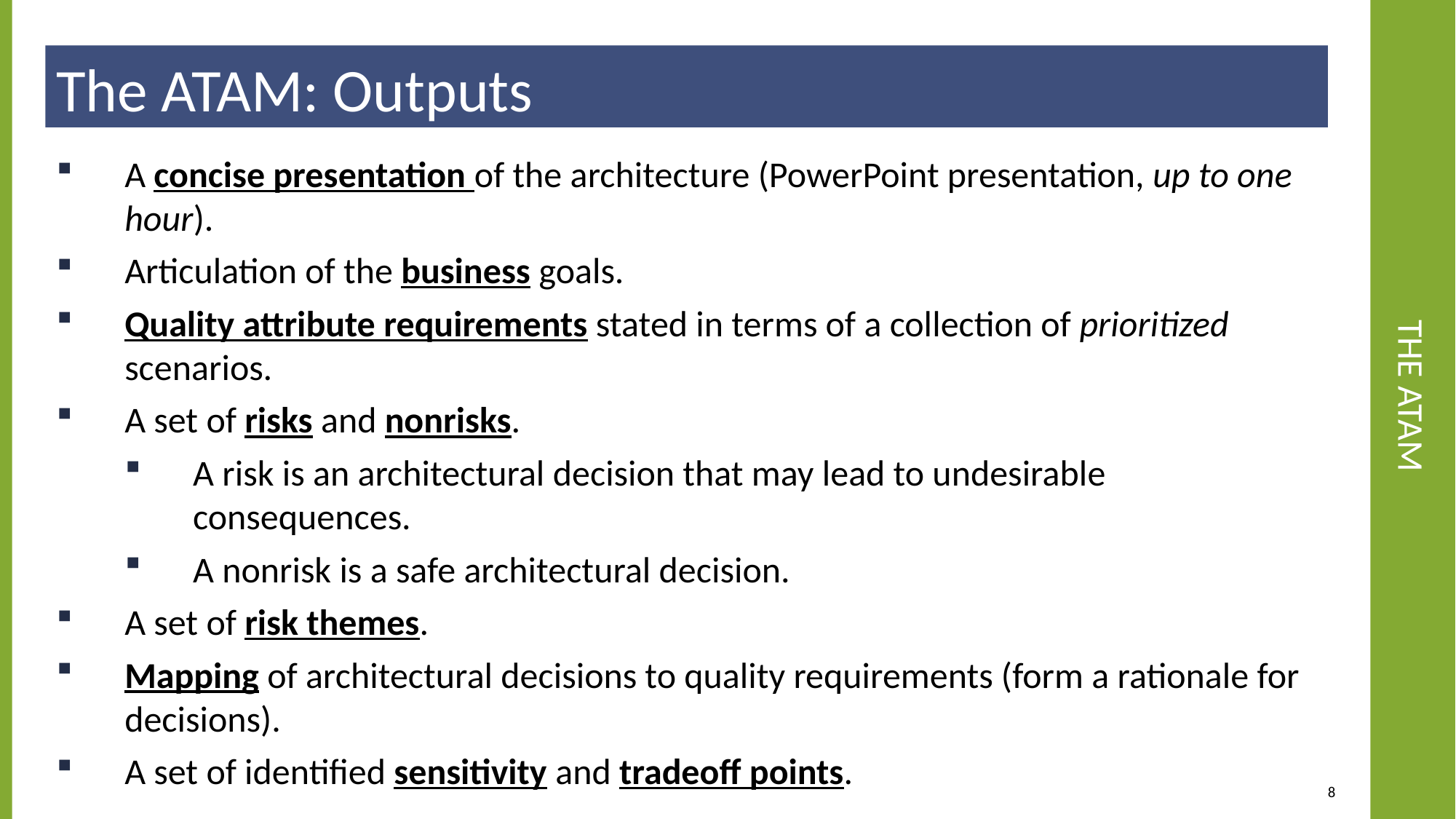

The ATAM: Outputs
# The ATAM
A concise presentation of the architecture (PowerPoint presentation, up to one hour).
Articulation of the business goals.
Quality attribute requirements stated in terms of a collection of prioritized scenarios.
A set of risks and nonrisks.
A risk is an architectural decision that may lead to undesirable consequences.
A nonrisk is a safe architectural decision.
A set of risk themes.
Mapping of architectural decisions to quality requirements (form a rationale for decisions).
A set of identified sensitivity and tradeoff points.
8